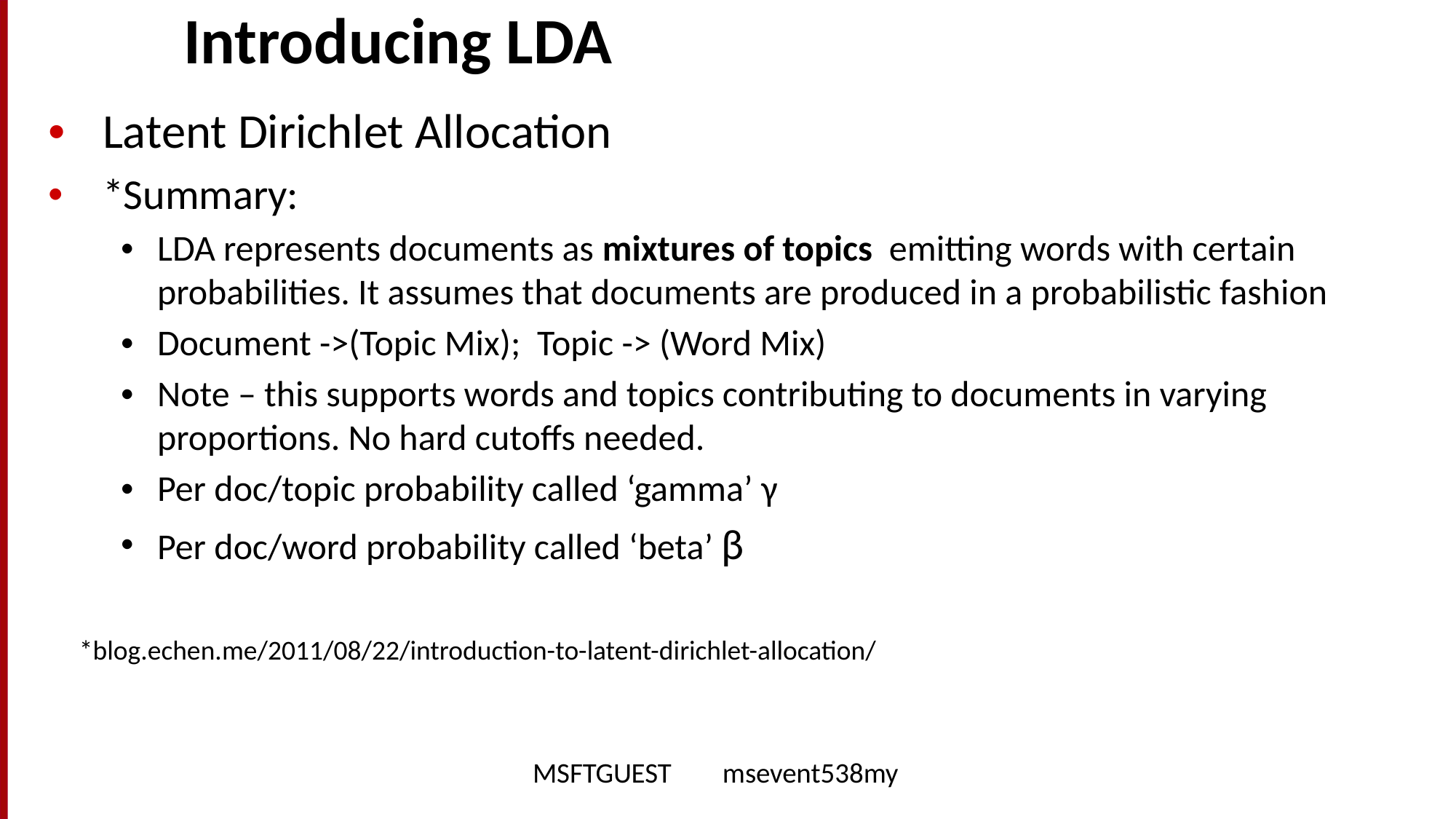

# Introducing LDA
Latent Dirichlet Allocation
*Summary:
LDA represents documents as mixtures of topics  emitting words with certain probabilities. It assumes that documents are produced in a probabilistic fashion
Document ->(Topic Mix);  Topic -> (Word Mix)
Note – this supports words and topics contributing to documents in varying proportions. No hard cutoffs needed.
Per doc/topic probability called ‘gamma’ γ
Per doc/word probability called ‘beta’ β
*blog.echen.me/2011/08/22/introduction-to-latent-dirichlet-allocation/
MSFTGUEST        msevent538my